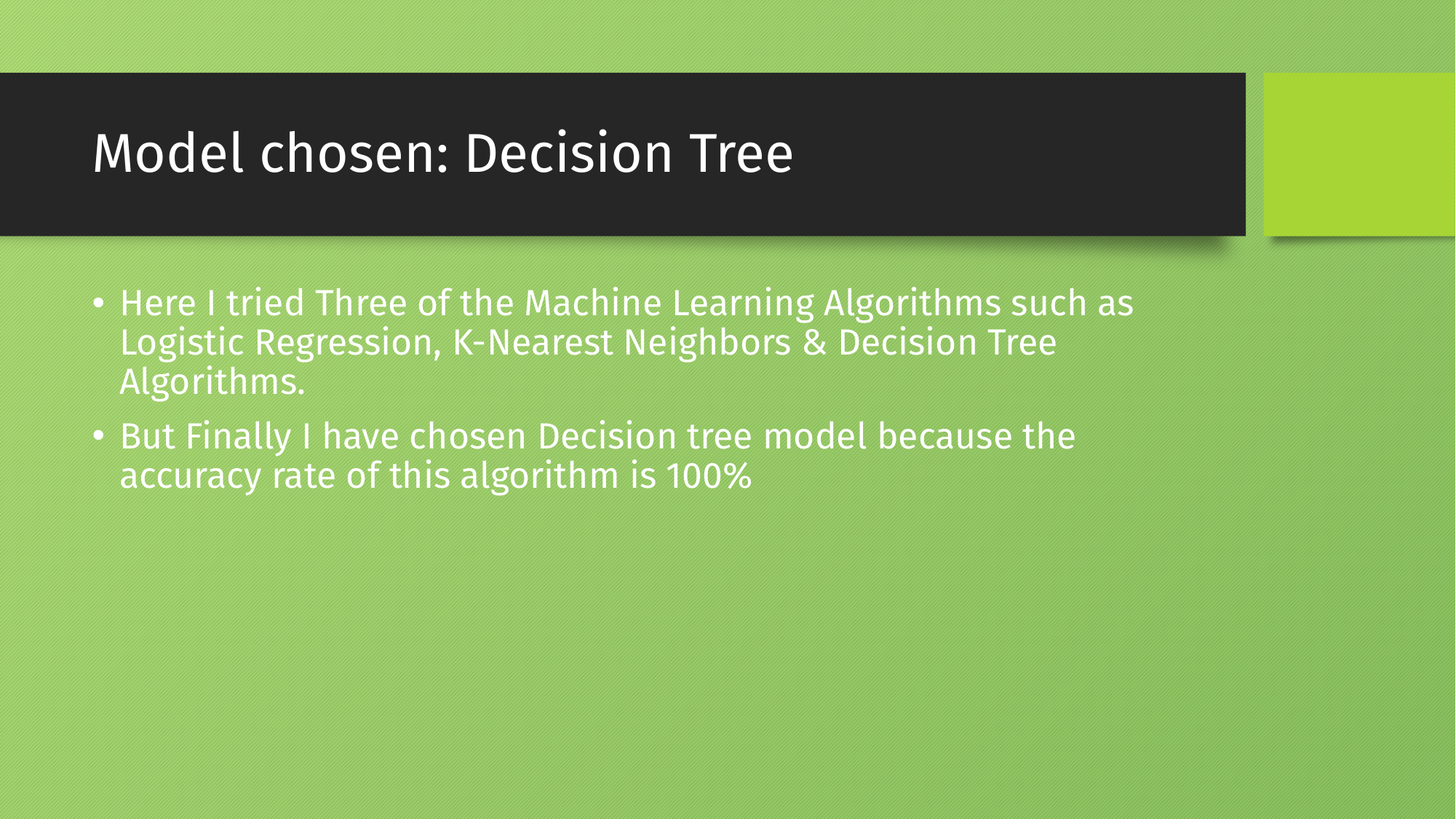

# Model chosen: Decision Tree
Here I tried Three of the Machine Learning Algorithms such as Logistic Regression, K-Nearest Neighbors & Decision Tree Algorithms.
But Finally I have chosen Decision tree model because the accuracy rate of this algorithm is 100%